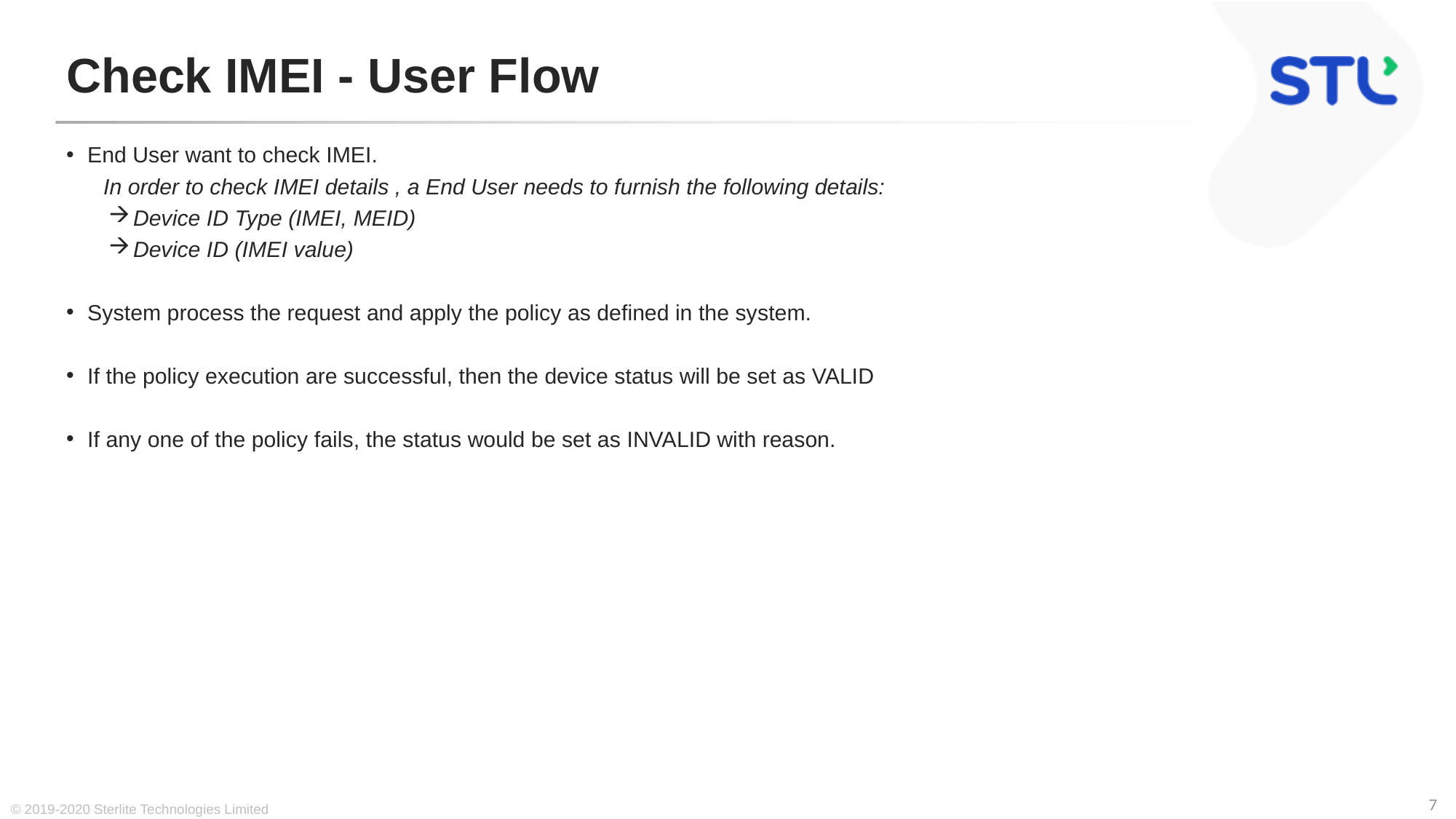

# Check IMEI - User Flow
End User want to check IMEI.
      In order to check IMEI details , a End User needs to furnish the following details:
Device ID Type (IMEI, MEID)
Device ID (IMEI value)

System process the request and apply the policy as defined in the system.

If the policy execution are successful, then the device status will be set as VALID

If any one of the policy fails, the status would be set as INVALID with reason.

© 2019-2020 Sterlite Technologies Limited
7